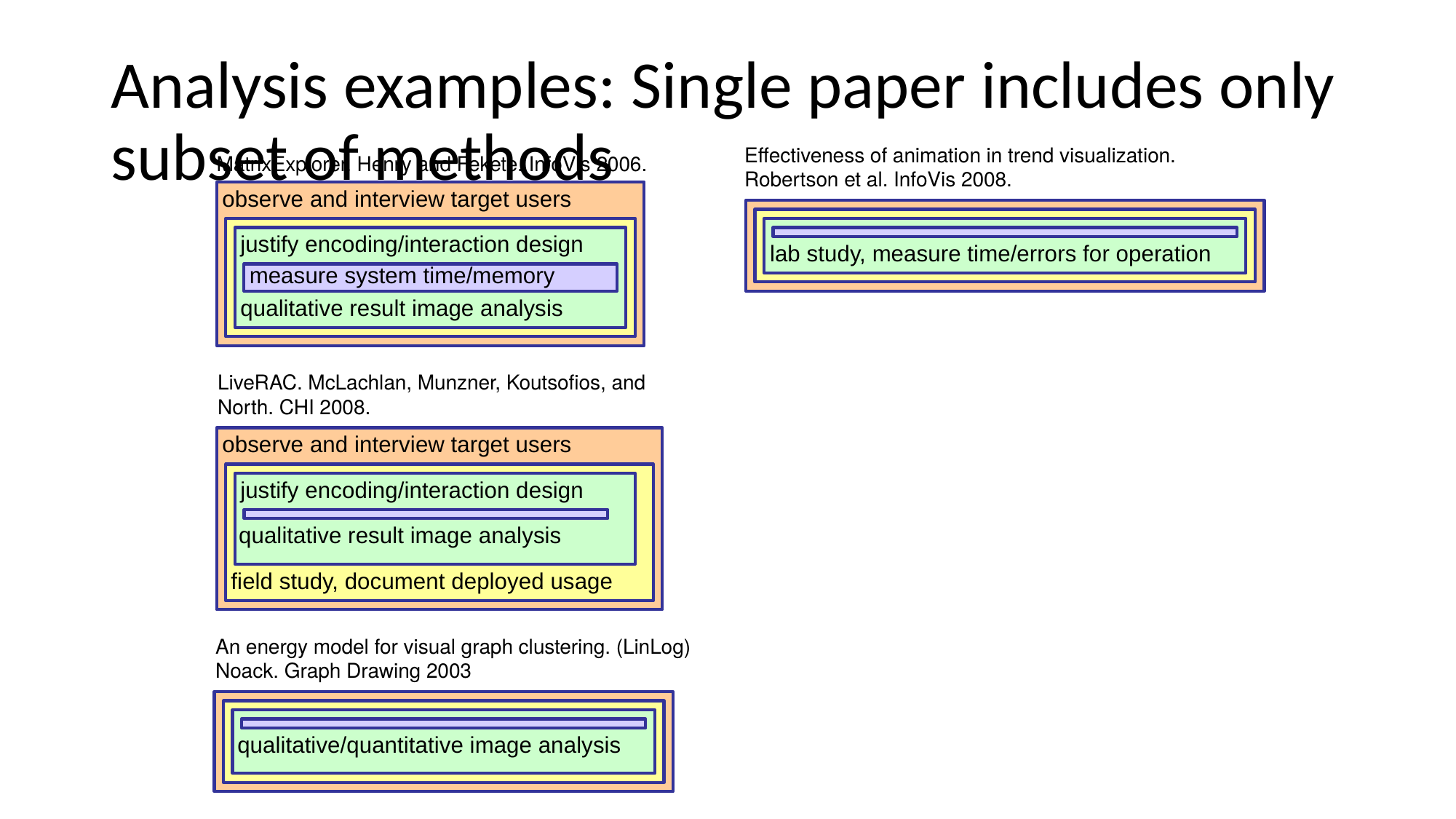

# Analysis examples: Single paper includes only subset of methods
MatrixExplorer. Henry and Fekete. InfoVis 2006.
Effectiveness of animation in trend visualization.
Robertson et al. InfoVis 2008.

observe and interview target users

measure system time/memory

qualitative result image analysis
justify encoding/interaction design

lab study, measure time/errors for operation
LiveRAC. McLachlan, Munzner, Koutsoﬁos, and North. CHI 2008.

observe and interview target users

justify encoding/interaction design

qualitative result image analysis
field study, document deployed usage
An energy model for visual graph clustering. (LinLog)
Noack. Graph Drawing 2003

qualitative/quantitative image analysis
21